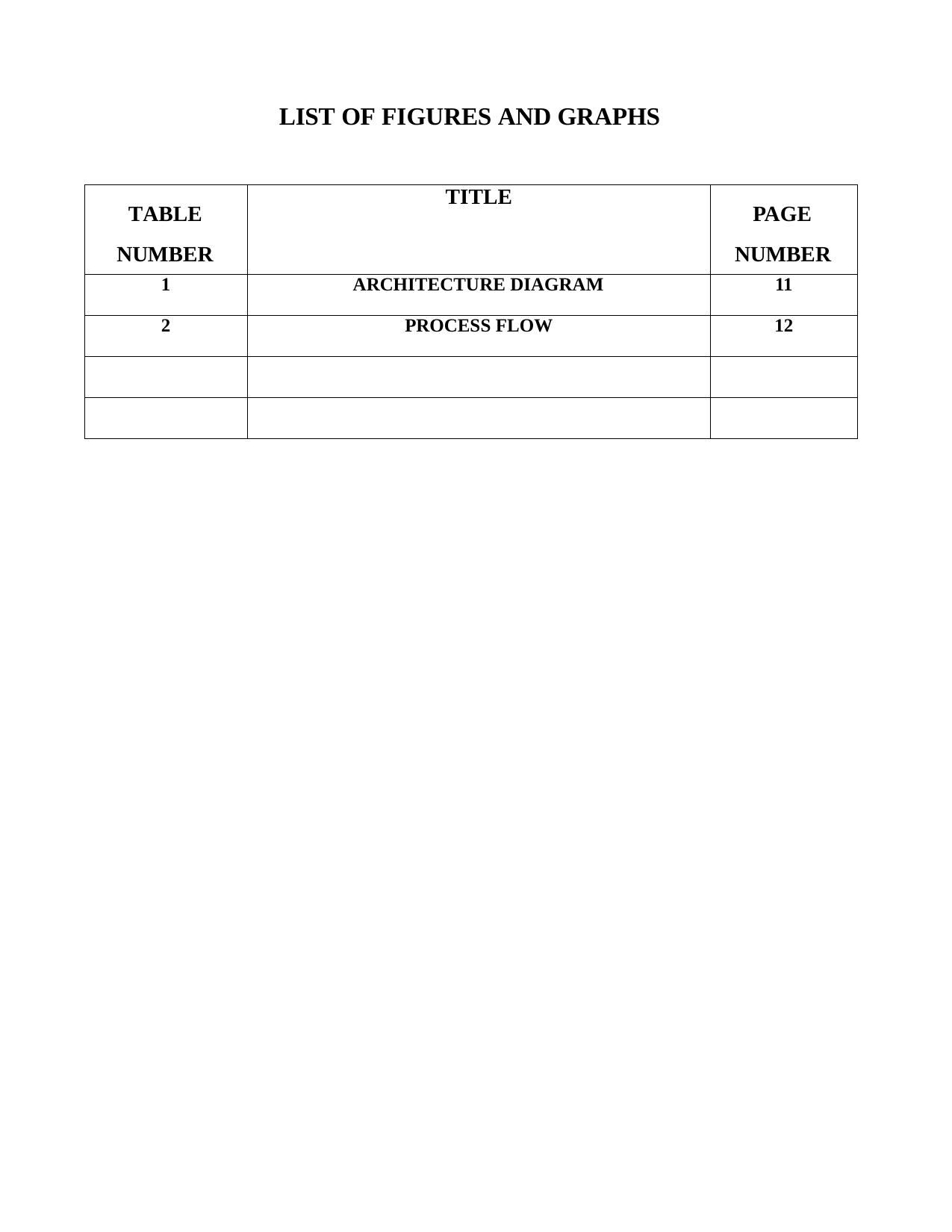

LIST OF FIGURES AND GRAPHS
| TABLE NUMBER | TITLE | PAGE NUMBER |
| --- | --- | --- |
| 1 | ARCHITECTURE DIAGRAM | 11 |
| 2 | PROCESS FLOW | 12 |
|  |  |  |
|  |  |  |
8